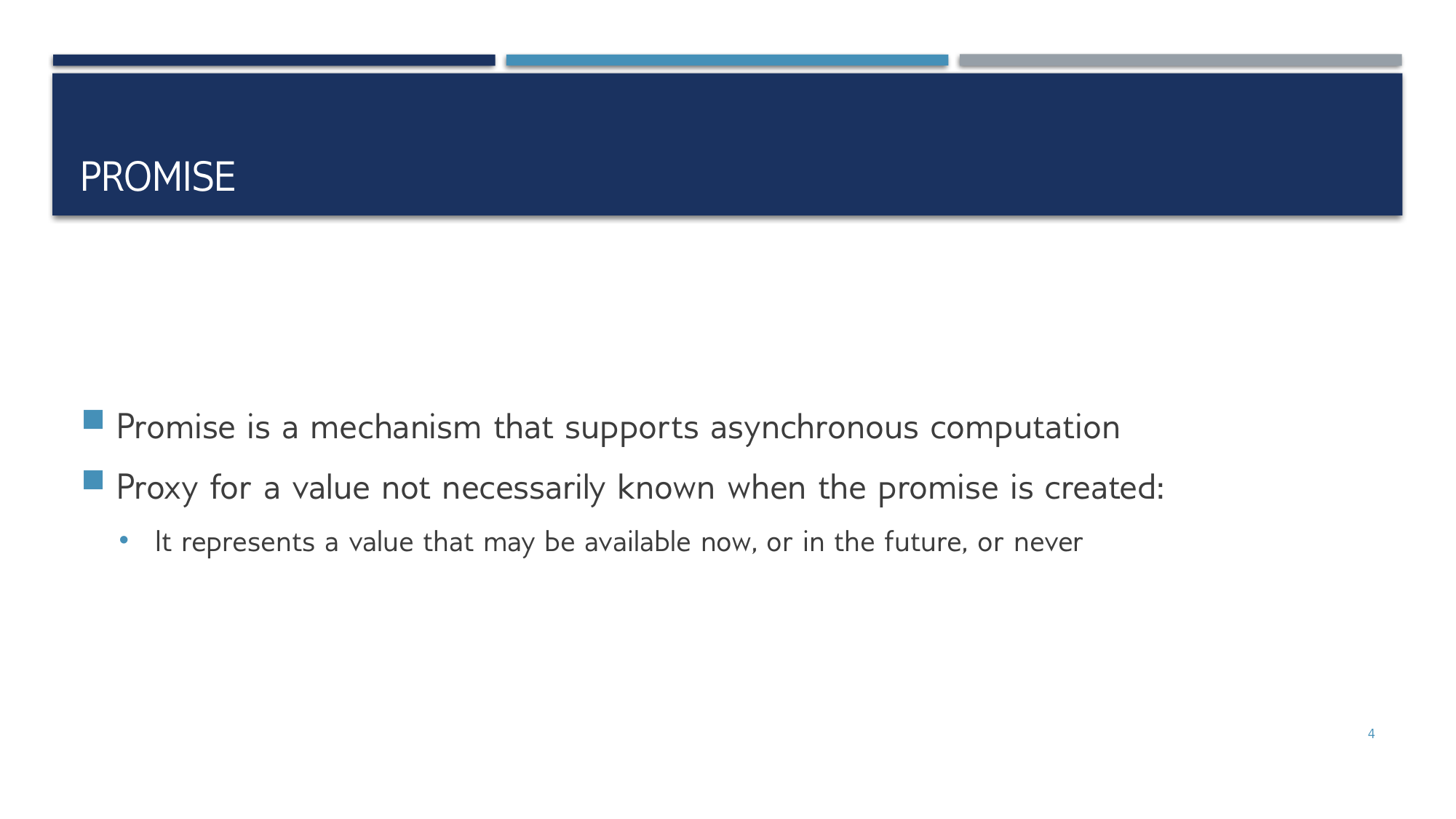

# Promise
Promise is a mechanism that supports asynchronous computation
Proxy for a value not necessarily known when the promise is created:
It represents a value that may be available now, or in the future, or never
4